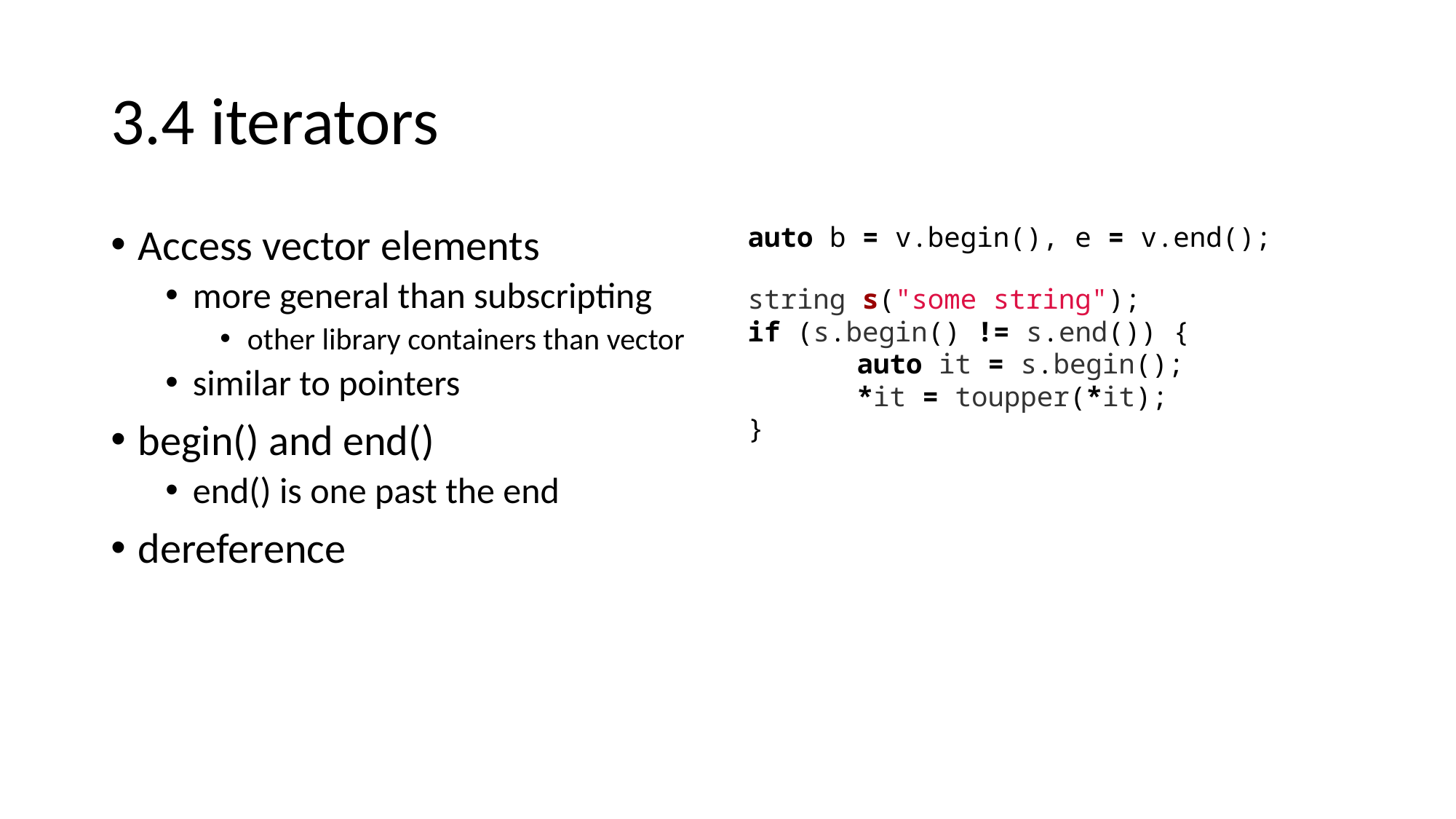

# 3.4 iterators
Access vector elements
more general than subscripting
other library containers than vector
similar to pointers
begin() and end()
end() is one past the end
dereference
auto b = v.begin(), e = v.end();
string s("some string");
if (s.begin() != s.end()) {
	auto it = s.begin();
	*it = toupper(*it);
}